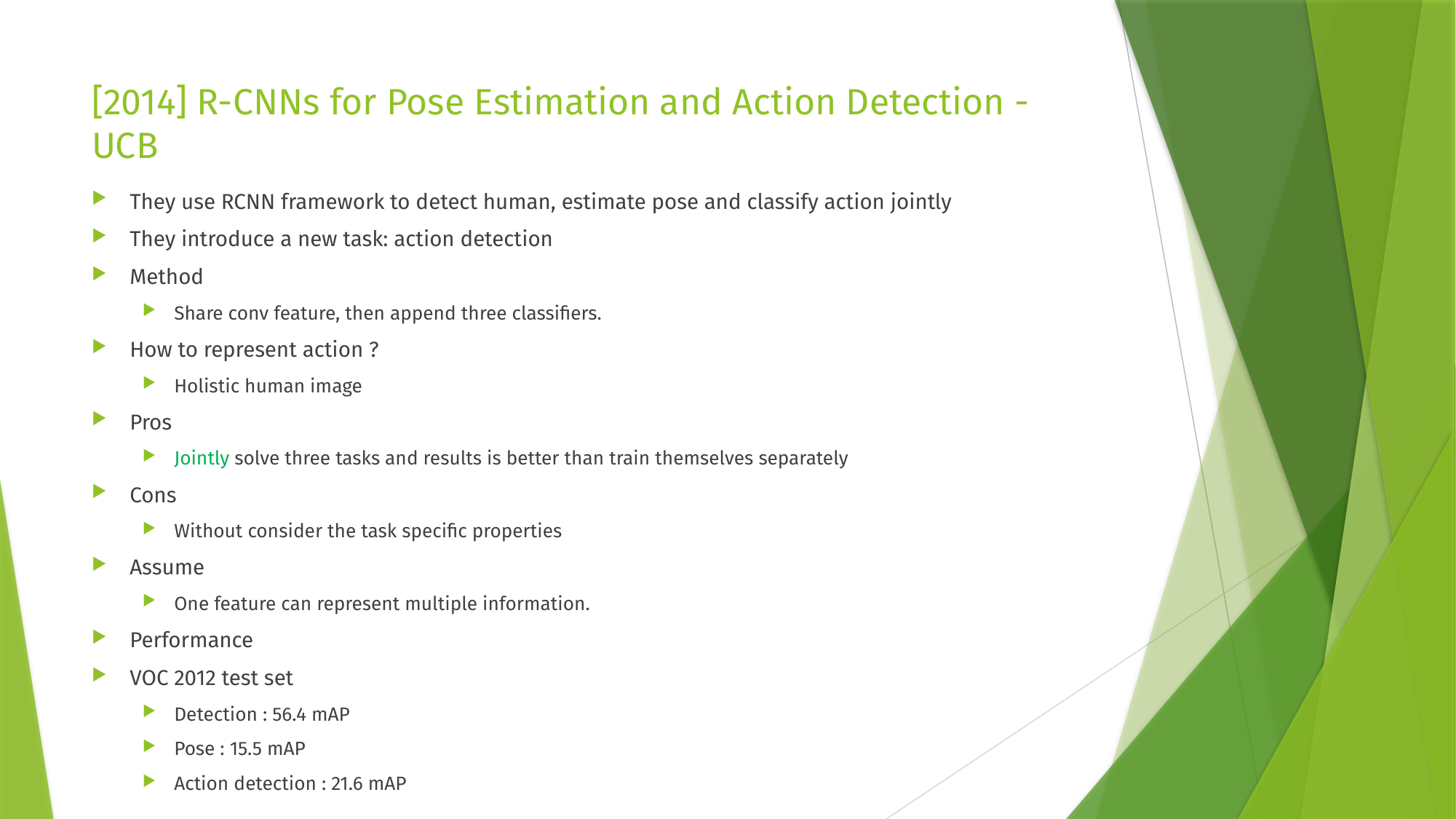

# [2014] R-CNNs for Pose Estimation and Action Detection - UCB
They use RCNN framework to detect human, estimate pose and classify action jointly
They introduce a new task: action detection
Method
Share conv feature, then append three classifiers.
How to represent action ?
Holistic human image
Pros
Jointly solve three tasks and results is better than train themselves separately
Cons
Without consider the task specific properties
Assume
One feature can represent multiple information.
Performance
VOC 2012 test set
Detection : 56.4 mAP
Pose : 15.5 mAP
Action detection : 21.6 mAP